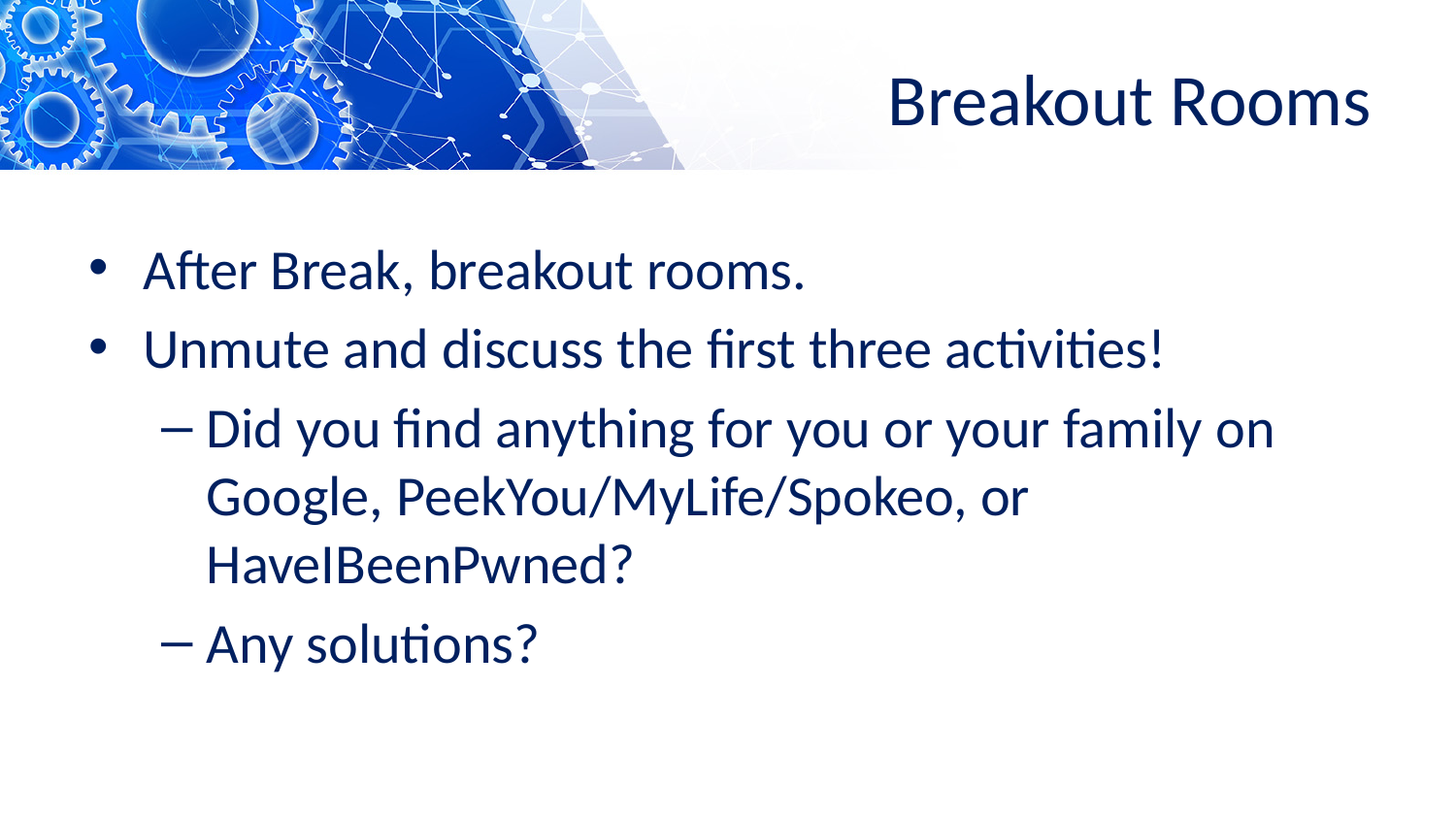

# Breakout Rooms
After Break, breakout rooms.
Unmute and discuss the first three activities!
Did you find anything for you or your family on Google, PeekYou/MyLife/Spokeo, or HaveIBeenPwned?
Any solutions?